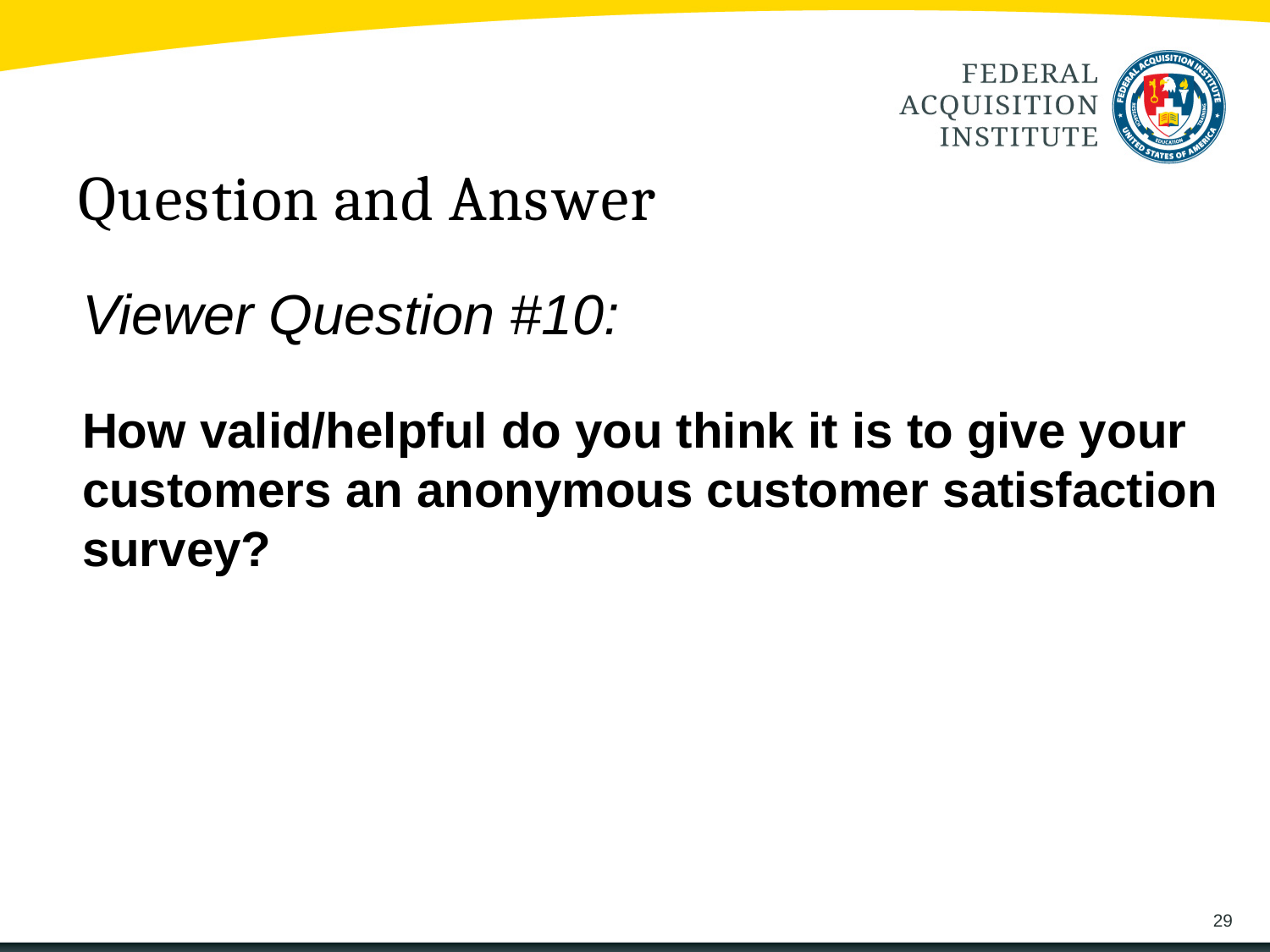

Question and Answer
Viewer Question #10:
How valid/helpful do you think it is to give your customers an anonymous customer satisfaction survey?
29